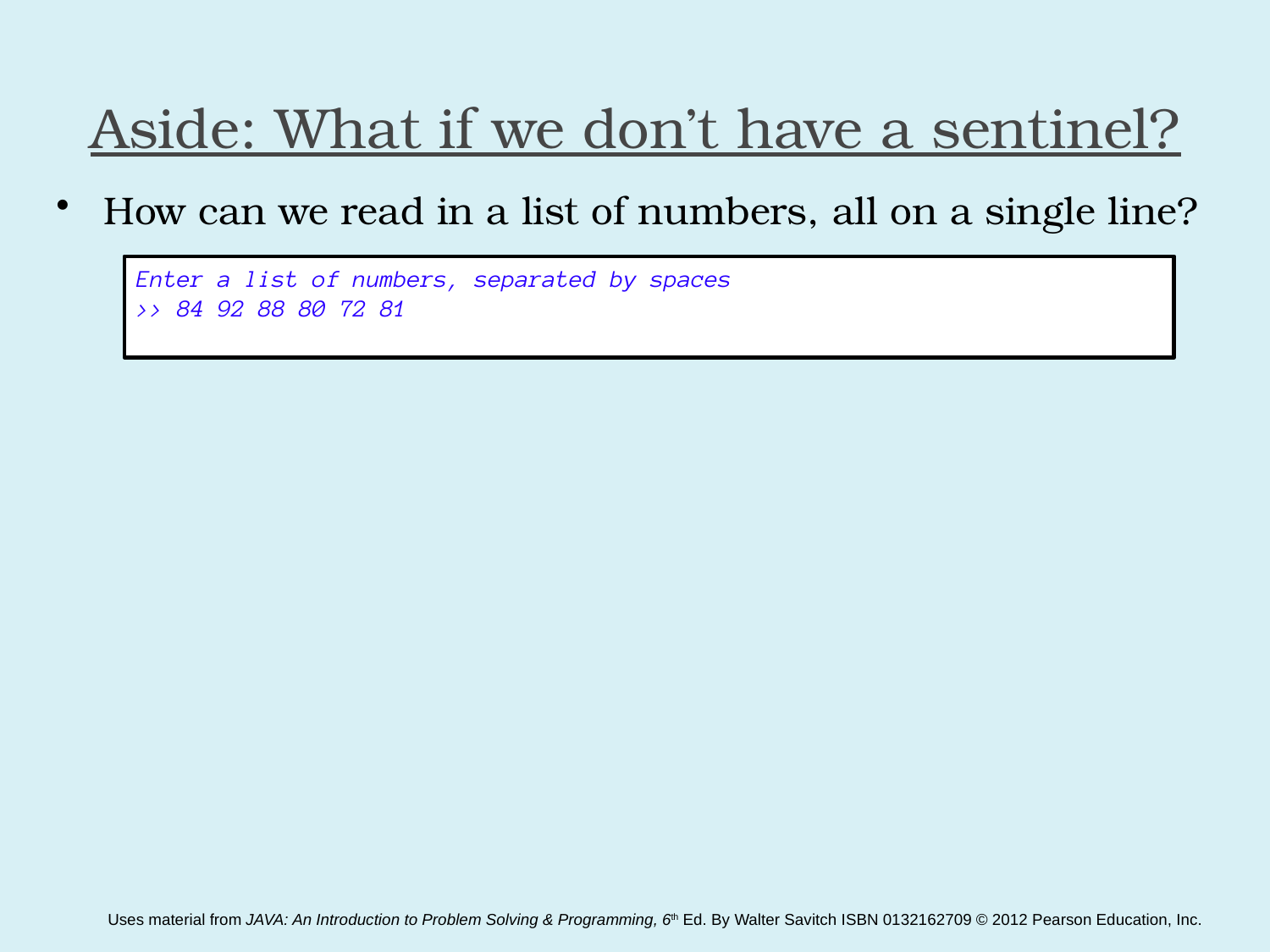

Aside: What if we don’t have a sentinel?
How can we read in a list of numbers, all on a single line?
Enter a list of numbers, separated by spaces
>> 84 92 88 80 72 81